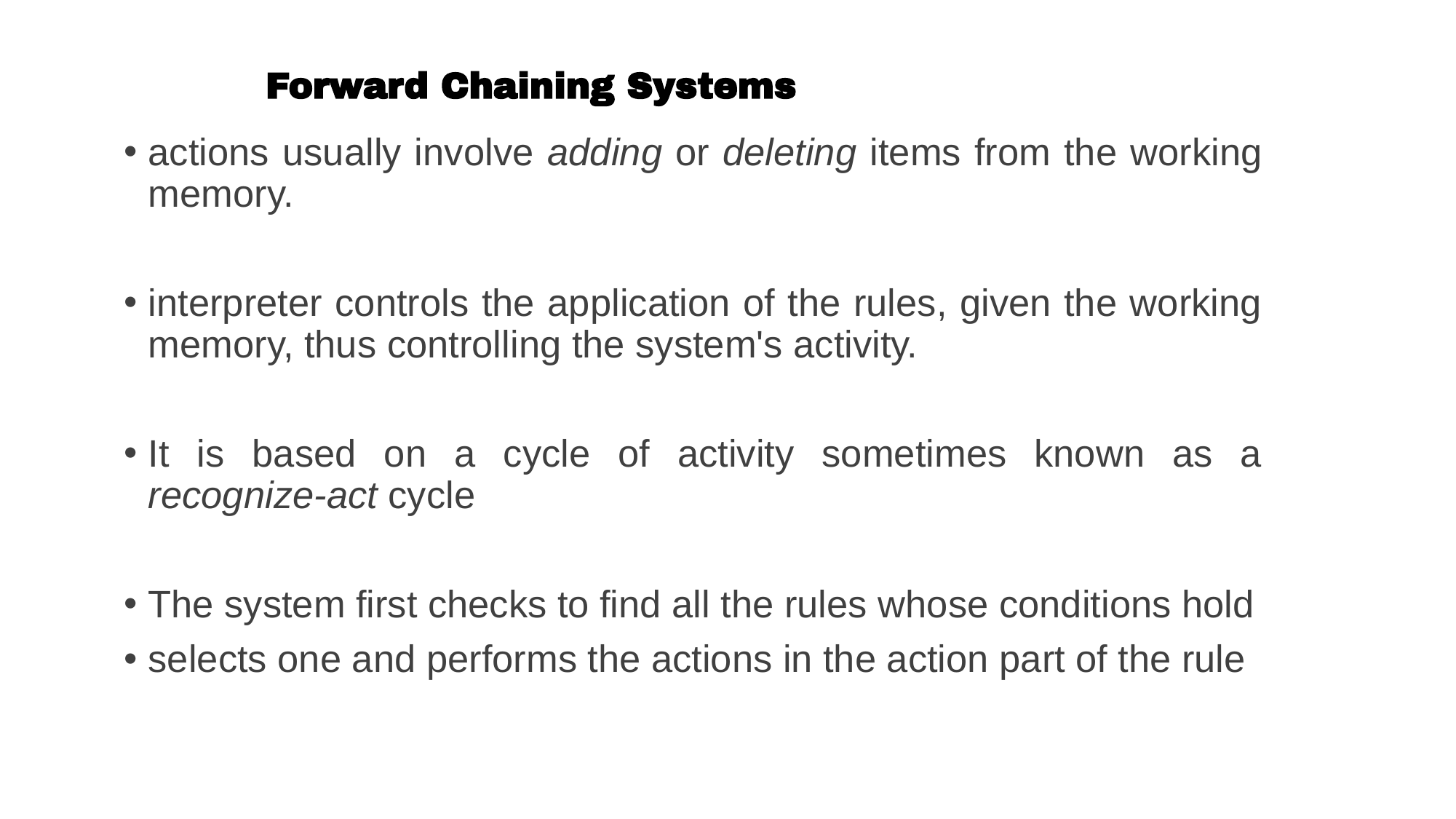

# Forward Chaining Systems
actions usually involve adding or deleting items from the working memory.

interpreter controls the application of the rules, given the working memory, thus controlling the system's activity.

It is based on a cycle of activity sometimes known as a recognize-act cycle

The system first checks to find all the rules whose conditions hold
selects one and performs the actions in the action part of the rule